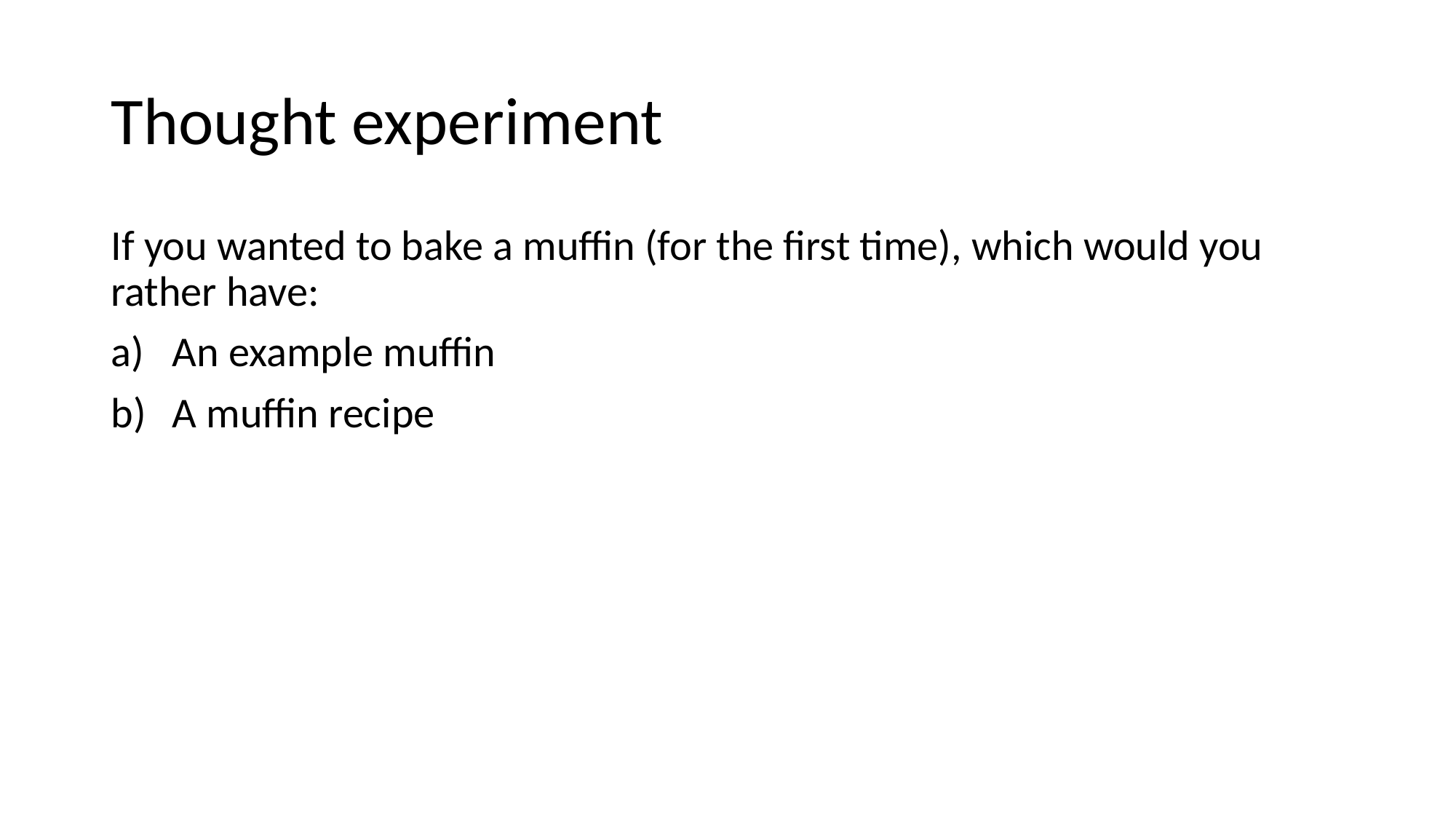

# Thought experiment
If you wanted to bake a muffin (for the first time), which would you rather have:
An example muffin
A muffin recipe